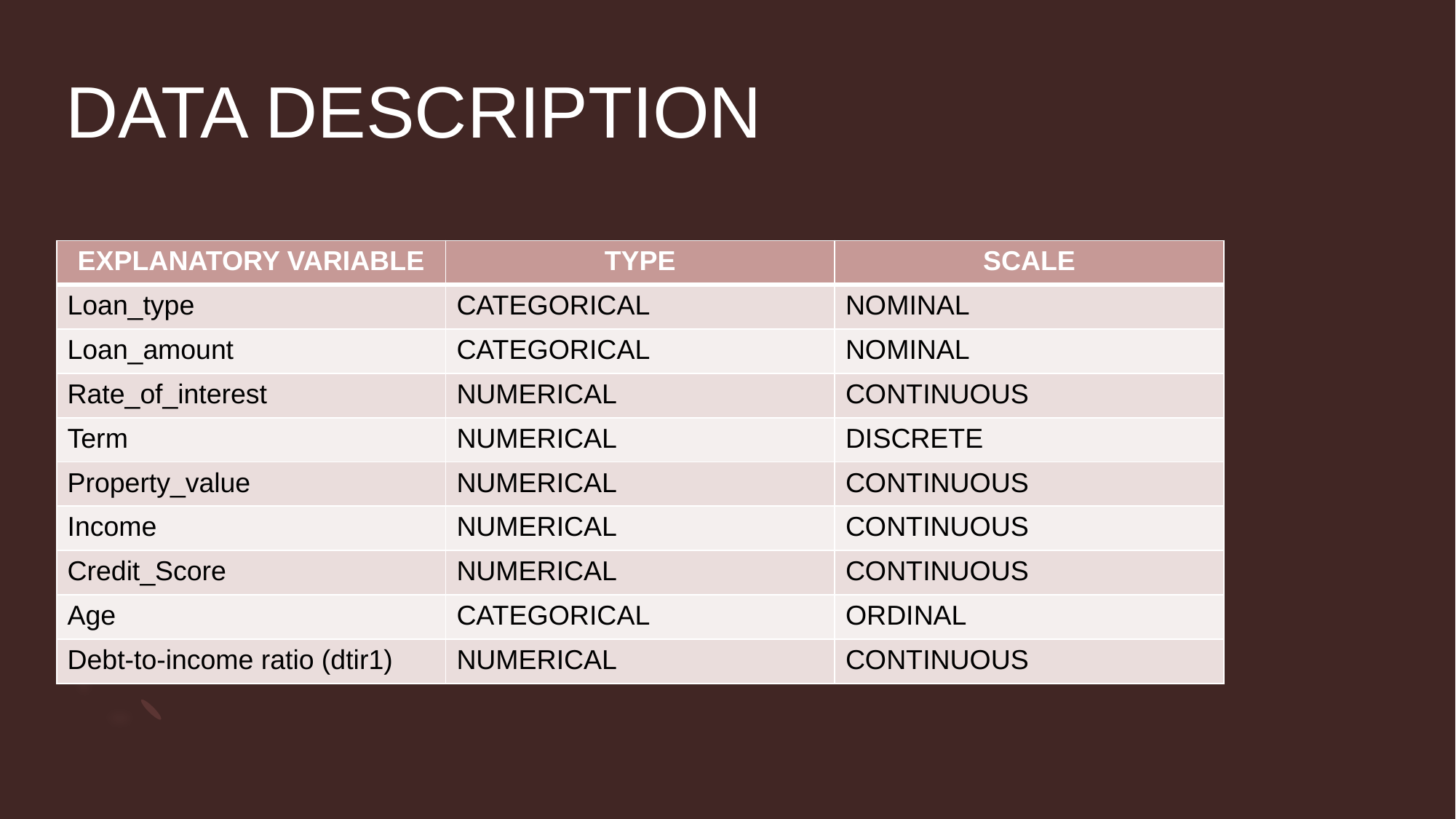

# DATA DESCRIPTION
| EXPLANATORY VARIABLE | TYPE | SCALE |
| --- | --- | --- |
| Loan\_type | CATEGORICAL | NOMINAL |
| Loan\_amount | CATEGORICAL | NOMINAL |
| Rate\_of\_interest | NUMERICAL | CONTINUOUS |
| Term | NUMERICAL | DISCRETE |
| Property\_value | NUMERICAL | CONTINUOUS |
| Income | NUMERICAL | CONTINUOUS |
| Credit\_Score | NUMERICAL | CONTINUOUS |
| Age | CATEGORICAL | ORDINAL |
| Debt-to-income ratio (dtir1) | NUMERICAL | CONTINUOUS |